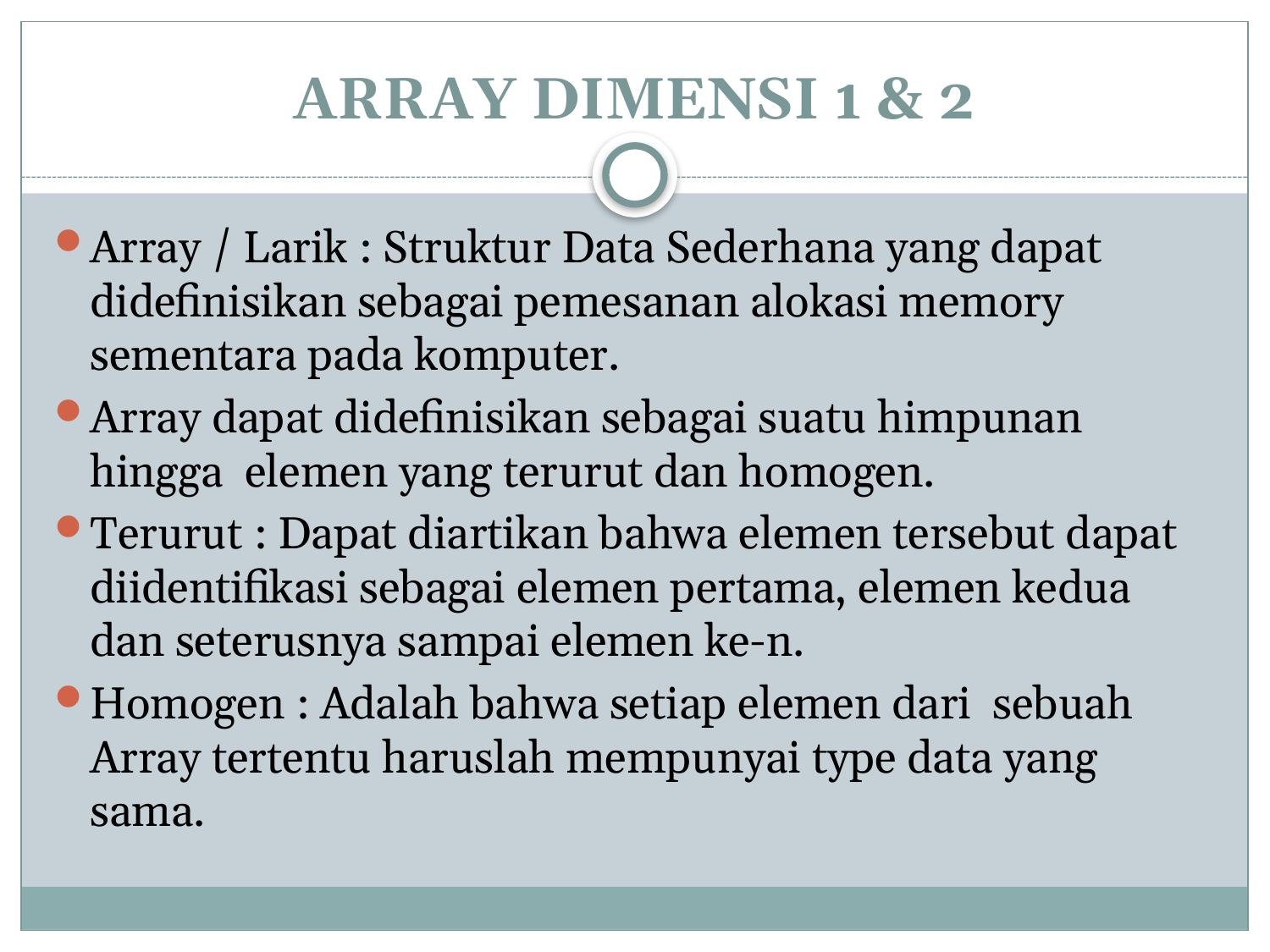

# ARRAY DIMENSI 1 & 2
Array / Larik : Struktur Data Sederhana yang dapat didefinisikan sebagai pemesanan alokasi memory sementara pada komputer.
Array dapat didefinisikan sebagai suatu himpunan hingga  elemen yang terurut dan homogen.
Terurut : Dapat diartikan bahwa elemen tersebut dapat diidentifikasi sebagai elemen pertama, elemen kedua dan seterusnya sampai elemen ke-n.
Homogen : Adalah bahwa setiap elemen dari  sebuah Array tertentu haruslah mempunyai type data yang sama.